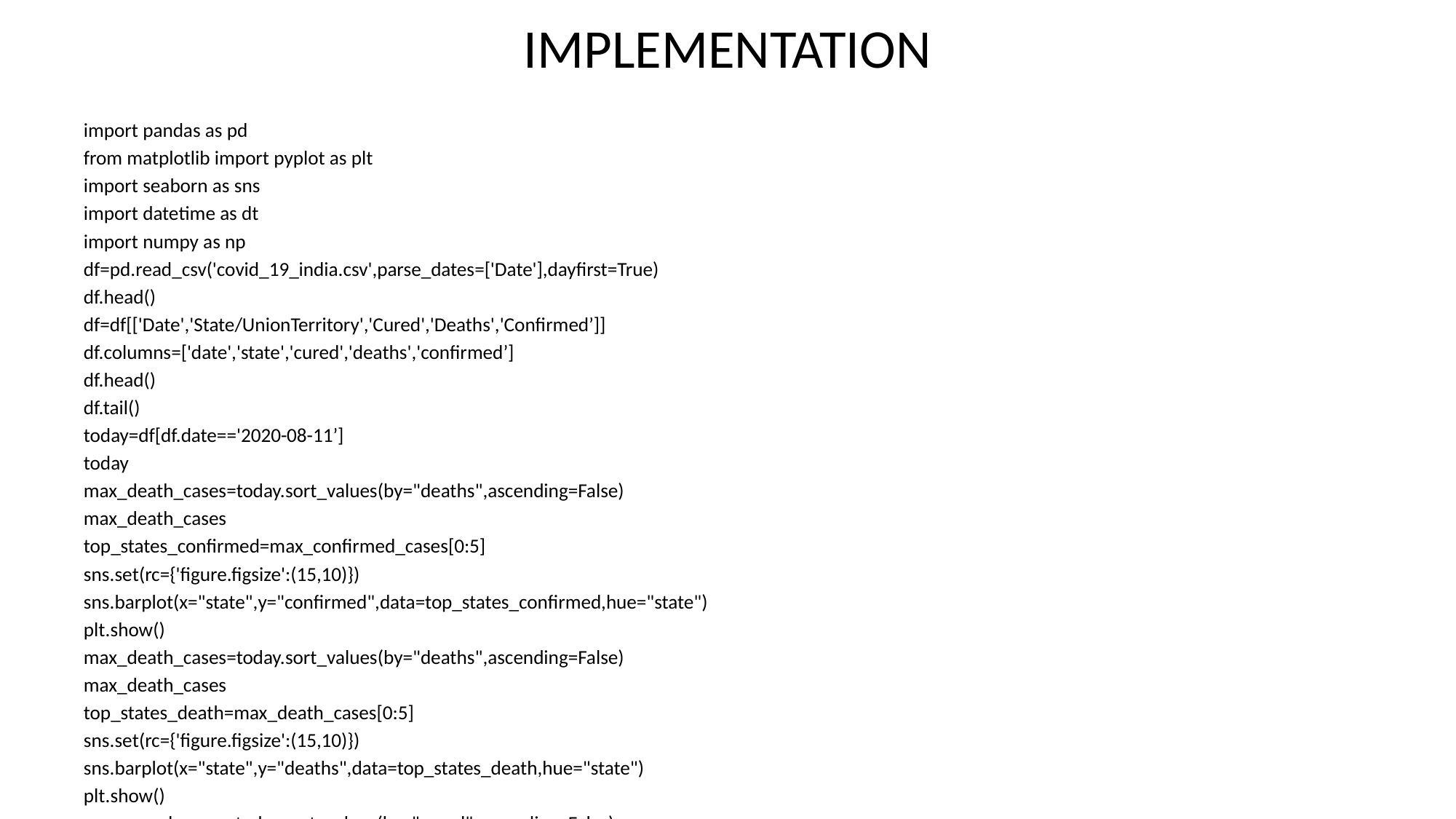

# IMPLEMENTATION
import pandas as pd
from matplotlib import pyplot as plt
import seaborn as sns
import datetime as dt
import numpy as np
df=pd.read_csv('covid_19_india.csv',parse_dates=['Date'],dayfirst=True)
df.head()
df=df[['Date','State/UnionTerritory','Cured','Deaths','Confirmed’]]
df.columns=['date','state','cured','deaths','confirmed’]
df.head()
df.tail()
today=df[df.date=='2020-08-11’]
today
max_death_cases=today.sort_values(by="deaths",ascending=False)
max_death_cases
top_states_confirmed=max_confirmed_cases[0:5]
sns.set(rc={'figure.figsize':(15,10)})
sns.barplot(x="state",y="confirmed",data=top_states_confirmed,hue="state")
plt.show()
max_death_cases=today.sort_values(by="deaths",ascending=False)
max_death_cases
top_states_death=max_death_cases[0:5]
sns.set(rc={'figure.figsize':(15,10)})
sns.barplot(x="state",y="deaths",data=top_states_death,hue="state")
plt.show()
max_cured_cases=today.sort_values(by="cured",ascending=False)
max_cured_cases